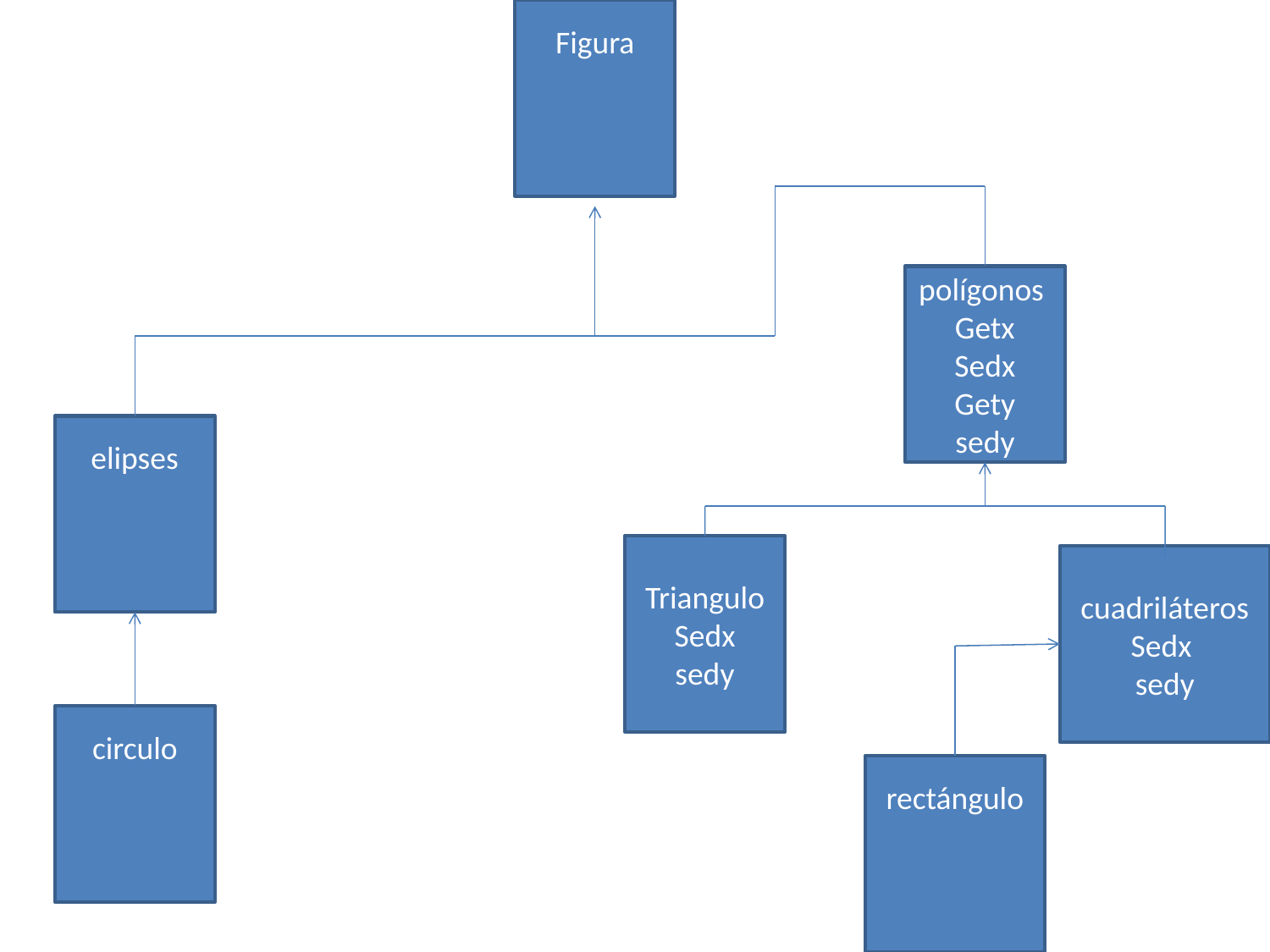

Figura

polígonos
Getx
Sedx
Gety
sedy
elipses

Triangulo
Sedx
sedy
cuadriláteros
Sedx
sedy
circulo

rectángulo